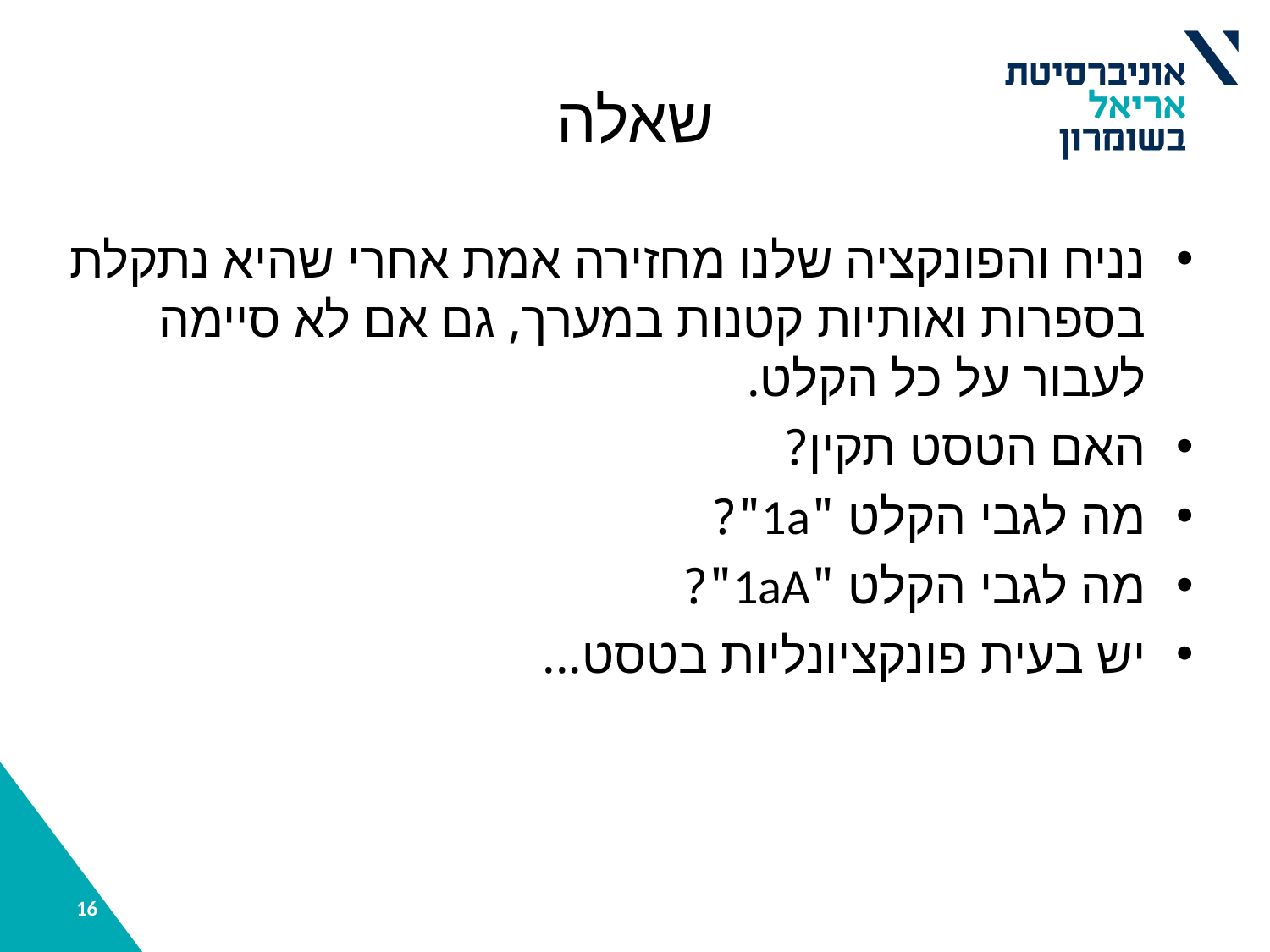

# שאלה
נניח והפונקציה שלנו מחזירה אמת אחרי שהיא נתקלת בספרות ואותיות קטנות במערך, גם אם לא סיימה לעבור על כל הקלט.
האם הטסט תקין?
מה לגבי הקלט "1a"?
מה לגבי הקלט "1aA"?
יש בעית פונקציונליות בטסט...

16